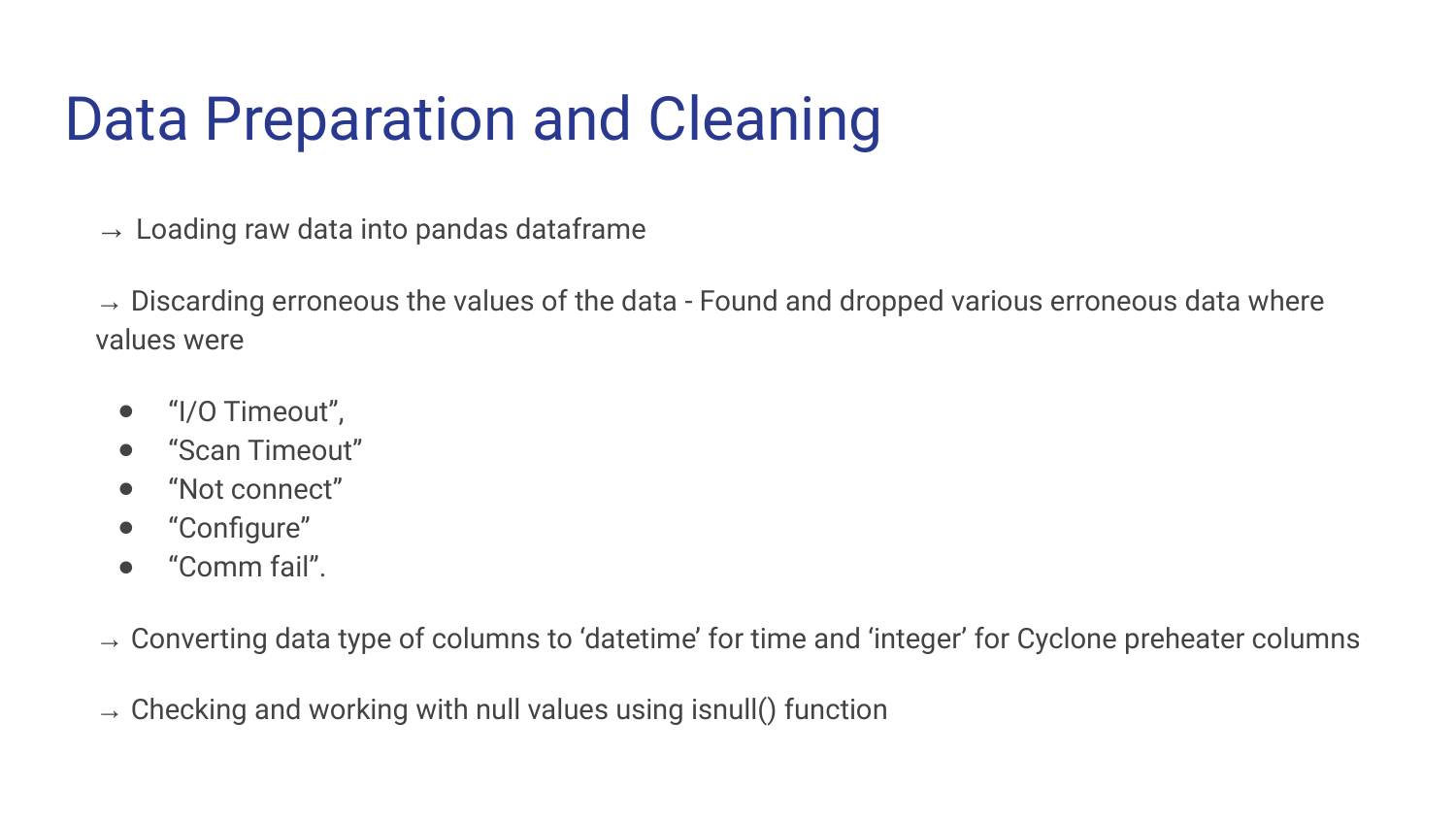

# Data Preparation and Cleaning
→ Loading raw data into pandas dataframe
→ Discarding erroneous the values of the data - Found and dropped various erroneous data where values were
“I/O Timeout”,
“Scan Timeout”
“Not connect”
“Configure”
“Comm fail”.
→ Converting data type of columns to ‘datetime’ for time and ‘integer’ for Cyclone preheater columns
→ Checking and working with null values using isnull() function